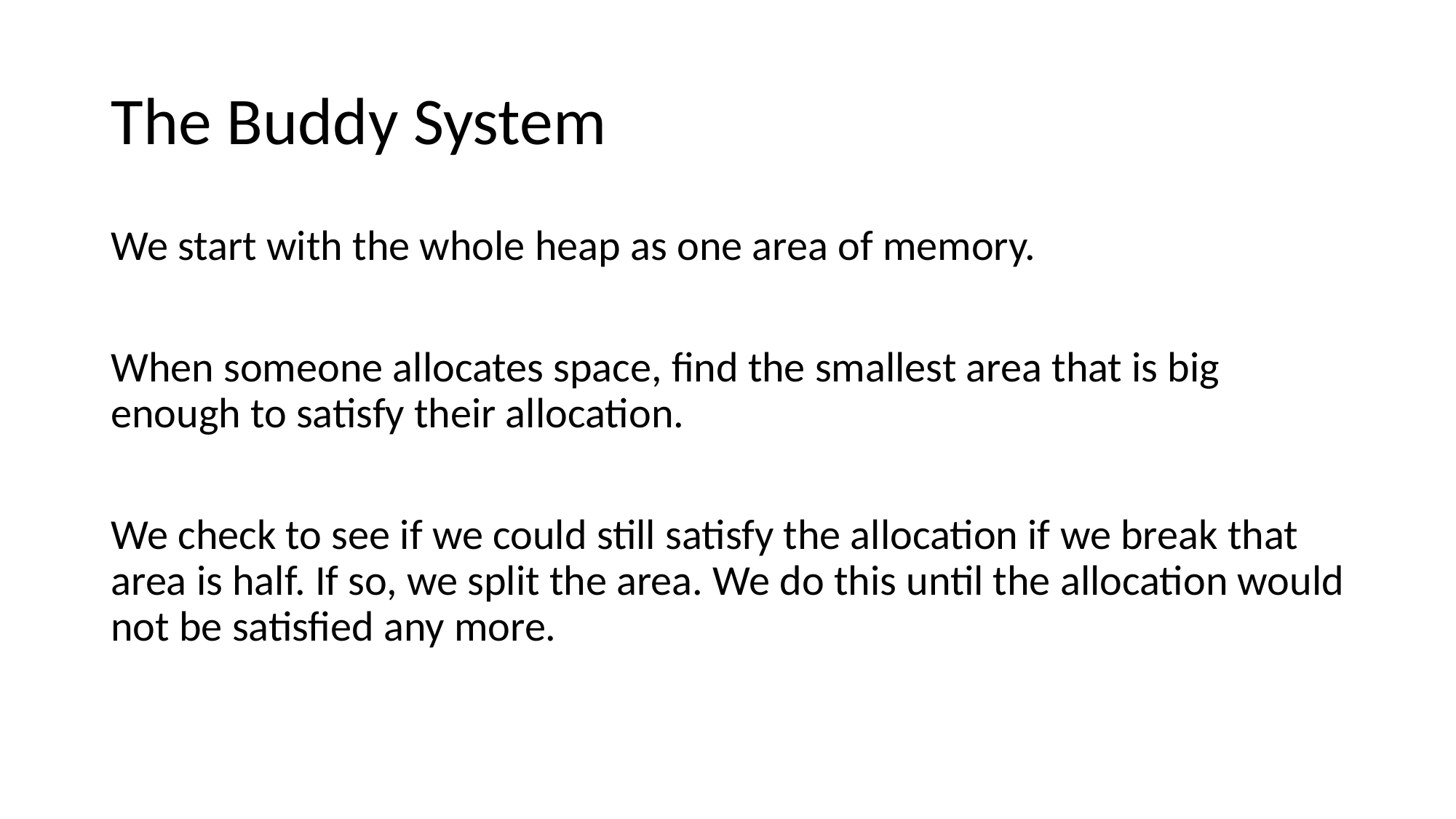

# The Buddy System
We start with the whole heap as one area of memory.

When someone allocates space, find the smallest area that is big enough to satisfy their allocation.

We check to see if we could still satisfy the allocation if we break that area is half. If so, we split the area. We do this until the allocation would not be satisfied any more.